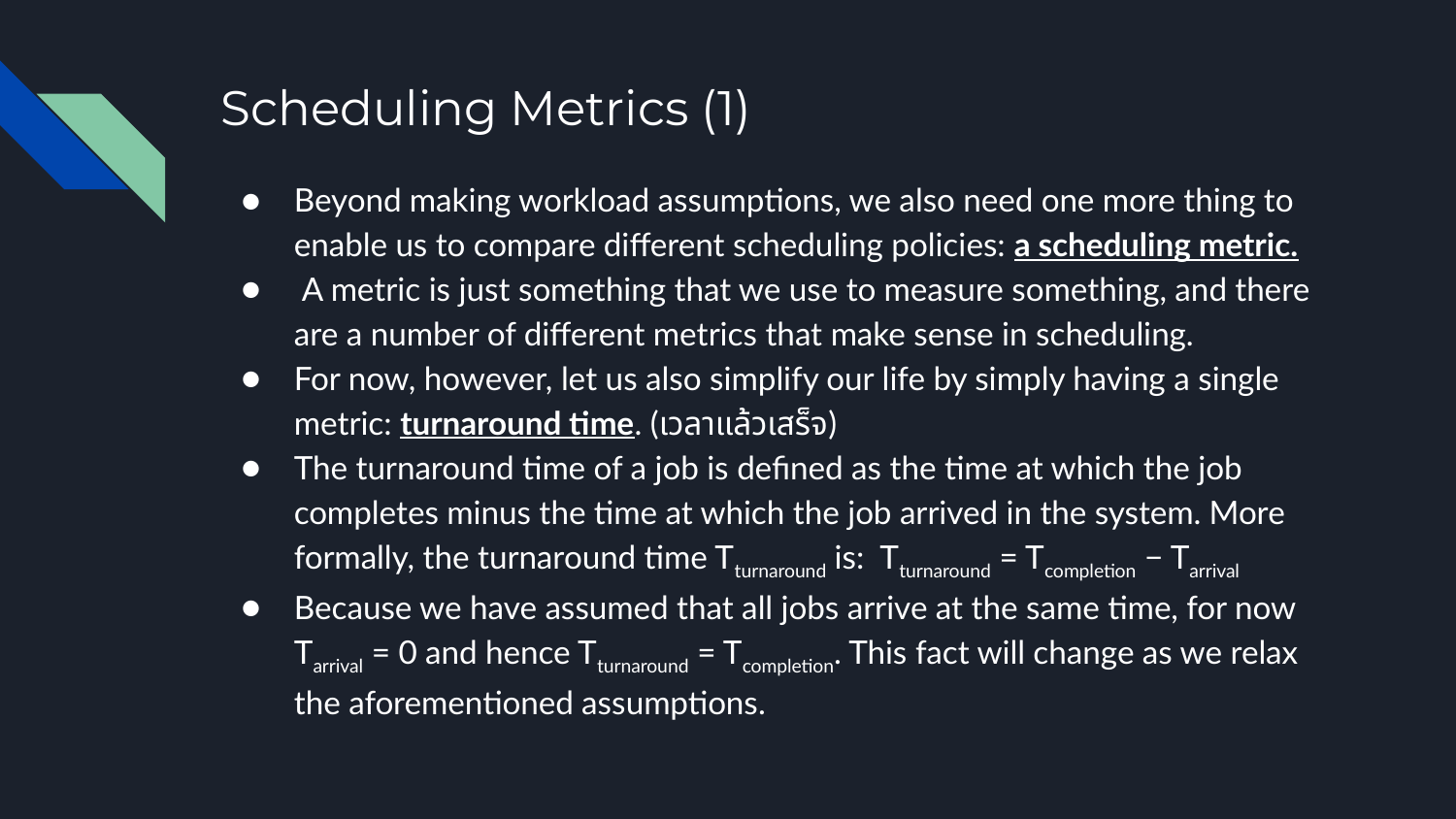

# Scheduling Metrics (1)
Beyond making workload assumptions, we also need one more thing to enable us to compare different scheduling policies: a scheduling metric.
 A metric is just something that we use to measure something, and there are a number of different metrics that make sense in scheduling.
For now, however, let us also simplify our life by simply having a single metric: turnaround time. (เวลาแล้วเสร็จ)
The turnaround time of a job is defined as the time at which the job completes minus the time at which the job arrived in the system. More formally, the turnaround time Tturnaround is:  Tturnaround = Tcompletion − Tarrival
Because we have assumed that all jobs arrive at the same time, for now Tarrival = 0 and hence Tturnaround = Tcompletion. This fact will change as we relax the aforementioned assumptions.